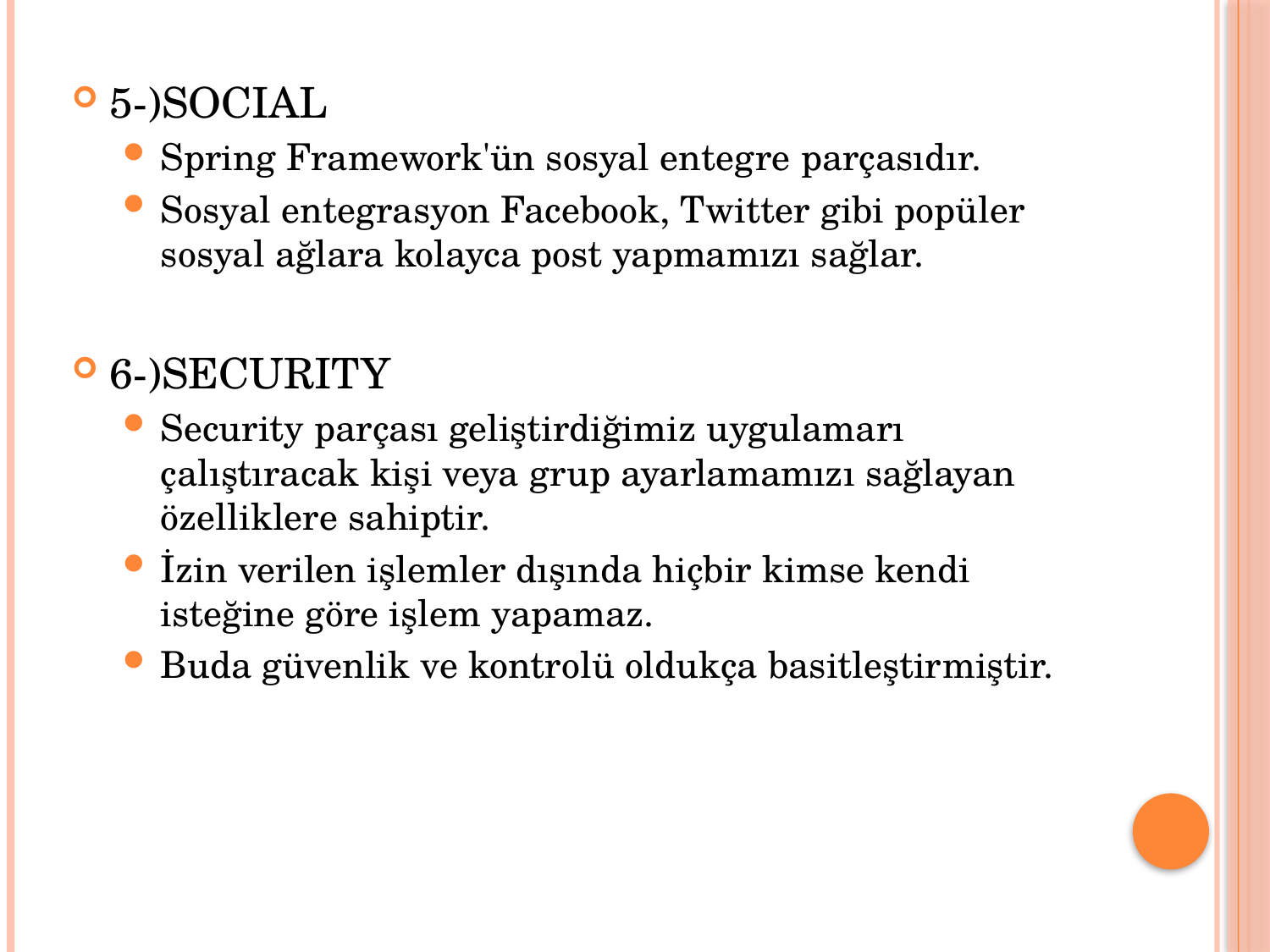

5-)SOCIAL
Spring Framework'ün sosyal entegre parçasıdır.
Sosyal entegrasyon Facebook, Twitter gibi popüler sosyal ağlara kolayca post yapmamızı sağlar.

6-)SECURITY
Security parçası geliştirdiğimiz uygulamarı çalıştıracak kişi veya grup ayarlamamızı sağlayan özelliklere sahiptir.
İzin verilen işlemler dışında hiçbir kimse kendi isteğine göre işlem yapamaz.
Buda güvenlik ve kontrolü oldukça basitleştirmiştir.